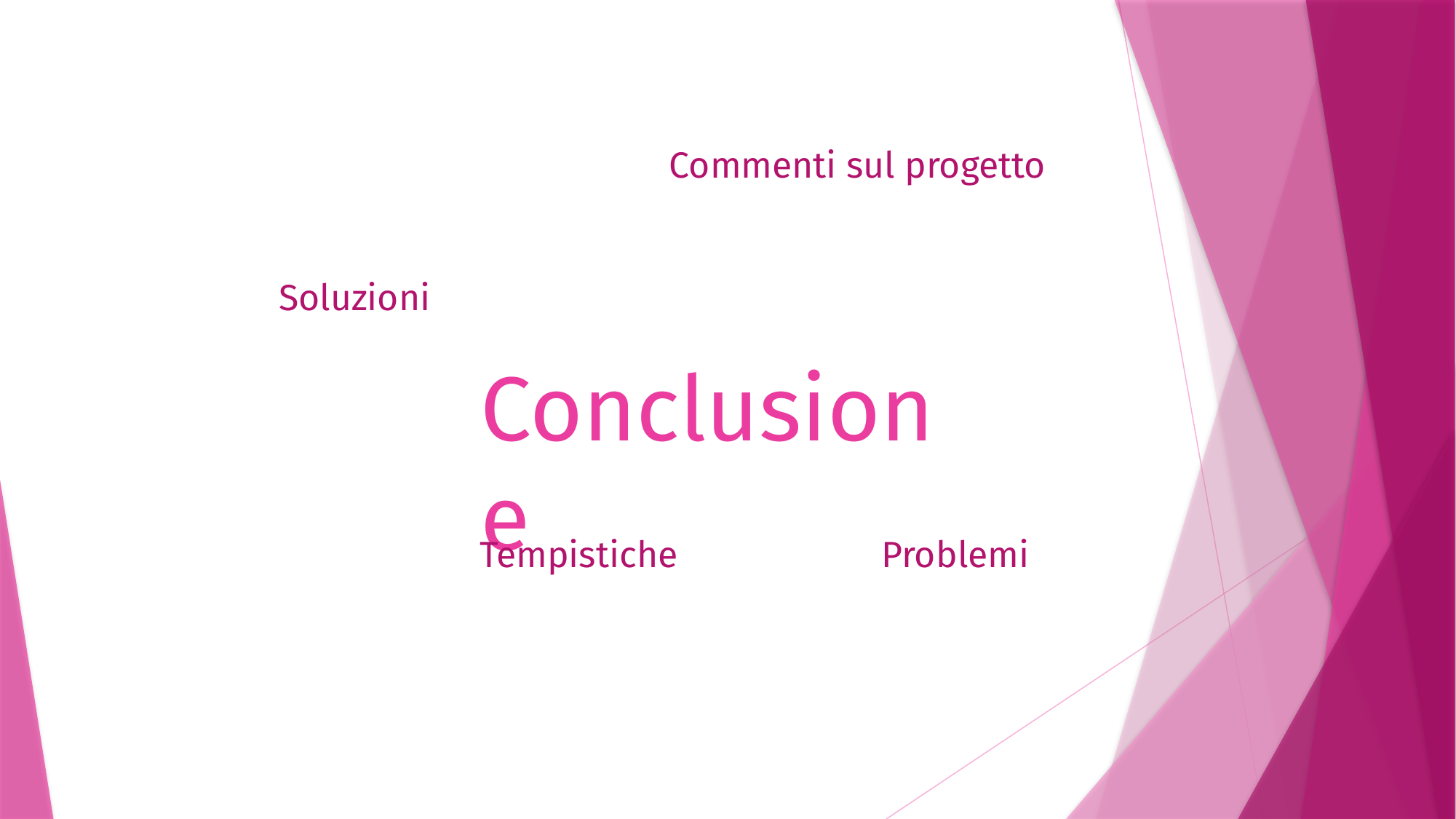

Commenti sul progetto
Soluzioni
# Conclusione
Tempistiche
Problemi